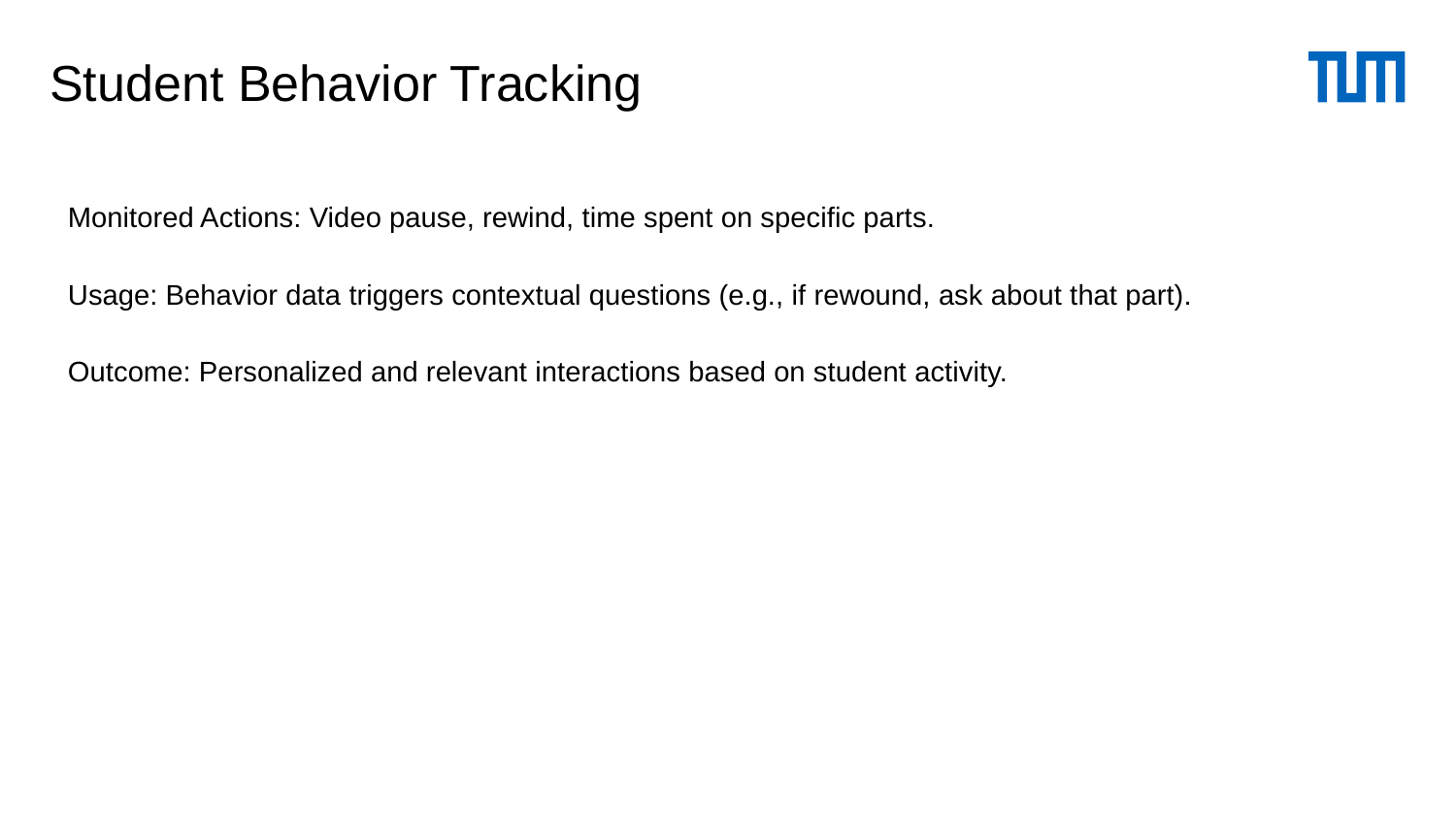

# Student Behavior Tracking
Monitored Actions: Video pause, rewind, time spent on specific parts.

Usage: Behavior data triggers contextual questions (e.g., if rewound, ask about that part).

Outcome: Personalized and relevant interactions based on student activity.
8